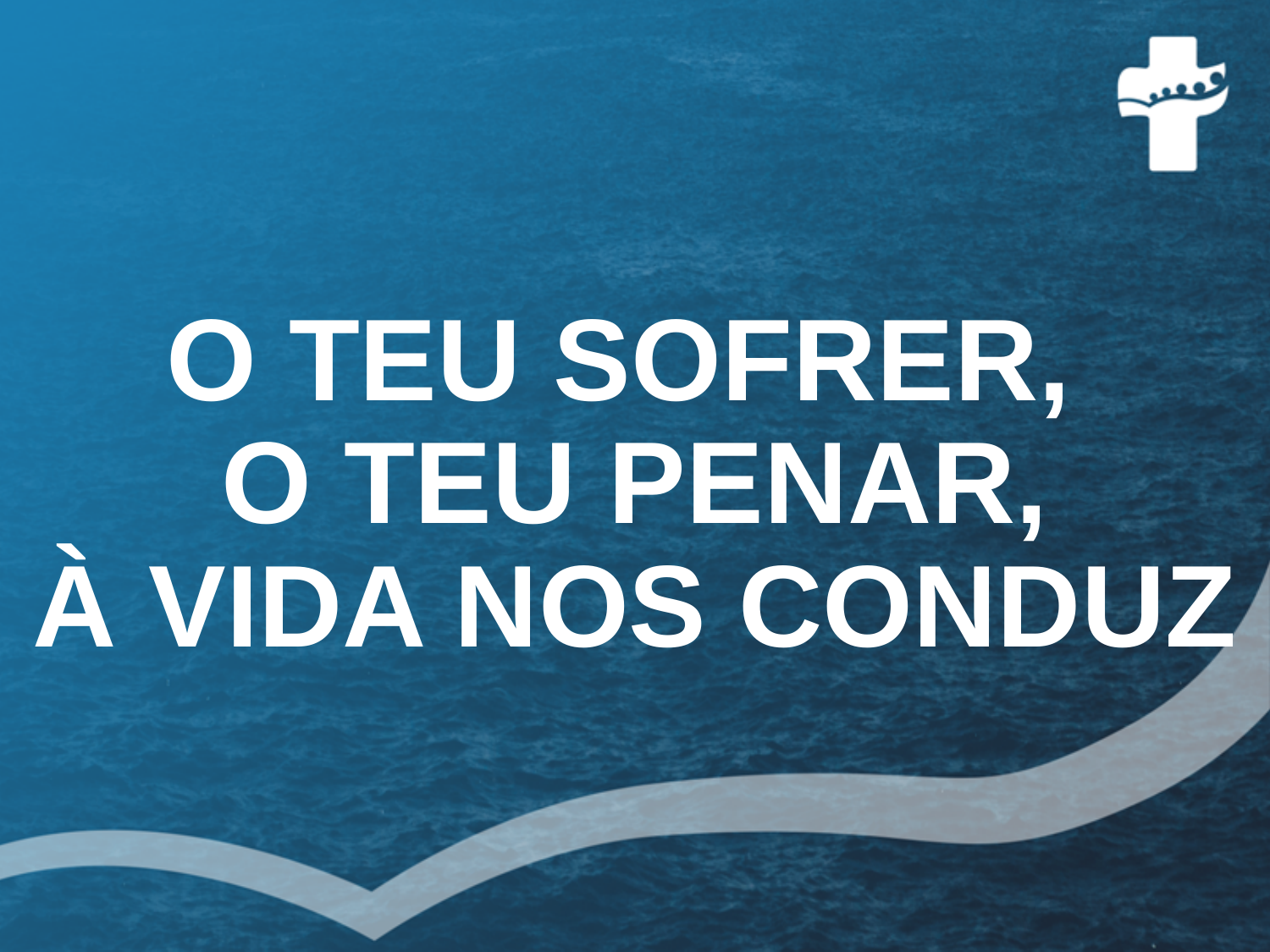

# O TEU SOFRER, O TEU PENAR, À VIDA NOS CONDUZ